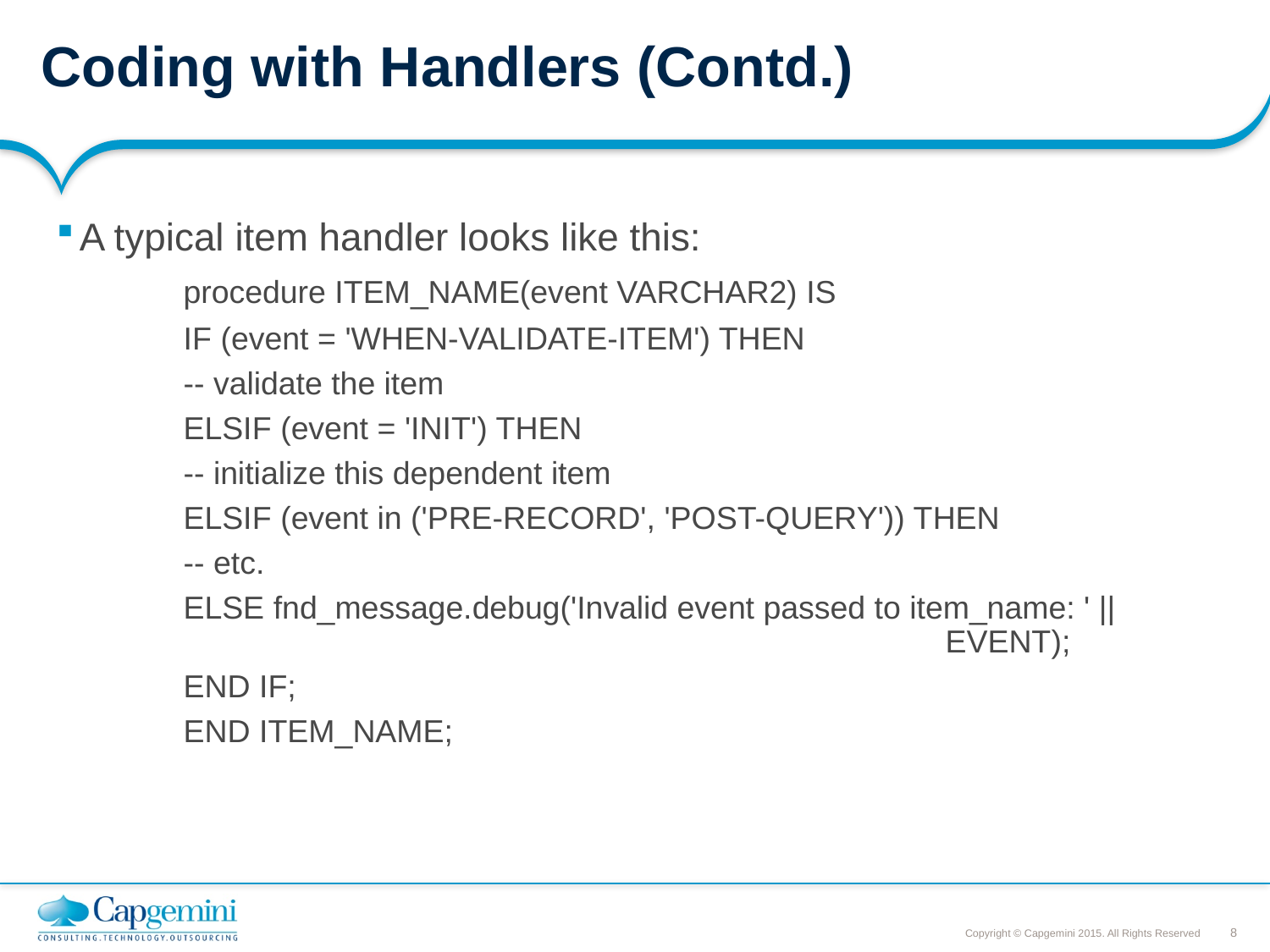

# Coding with Handlers (Contd.)
A typical item handler looks like this:
	procedure ITEM_NAME(event VARCHAR2) IS
	IF (event = 'WHEN-VALIDATE-ITEM') THEN
	-- validate the item
	ELSIF (event = 'INIT') THEN
	-- initialize this dependent item
	ELSIF (event in ('PRE-RECORD', 'POST-QUERY')) THEN
	-- etc.
	ELSE fnd_message.debug('Invalid event passed to item_name: ' || 								EVENT);
	END IF;
	END ITEM_NAME;